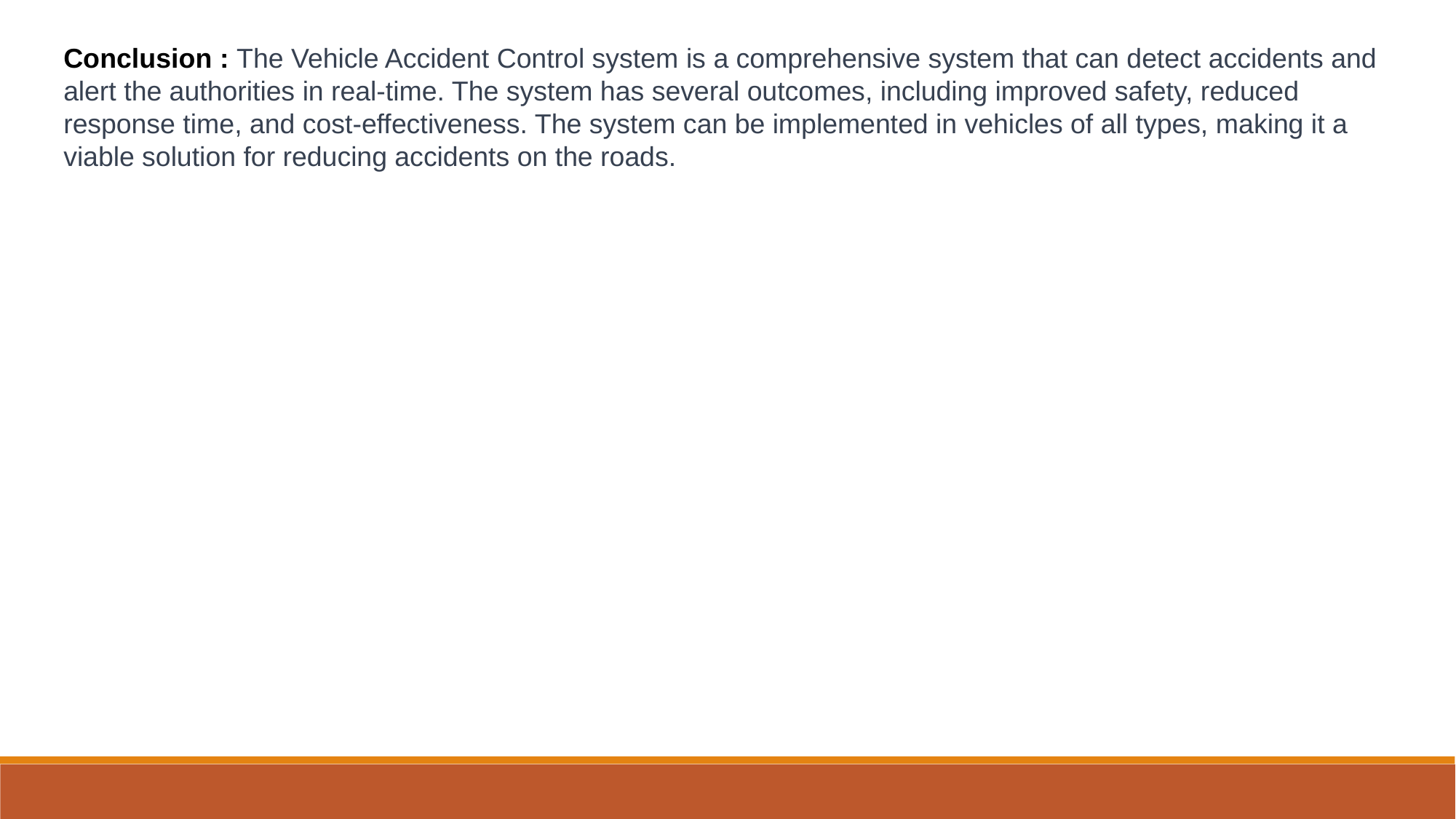

Conclusion : The Vehicle Accident Control system is a comprehensive system that can detect accidents and alert the authorities in real-time. The system has several outcomes, including improved safety, reduced response time, and cost-effectiveness. The system can be implemented in vehicles of all types, making it a viable solution for reducing accidents on the roads.